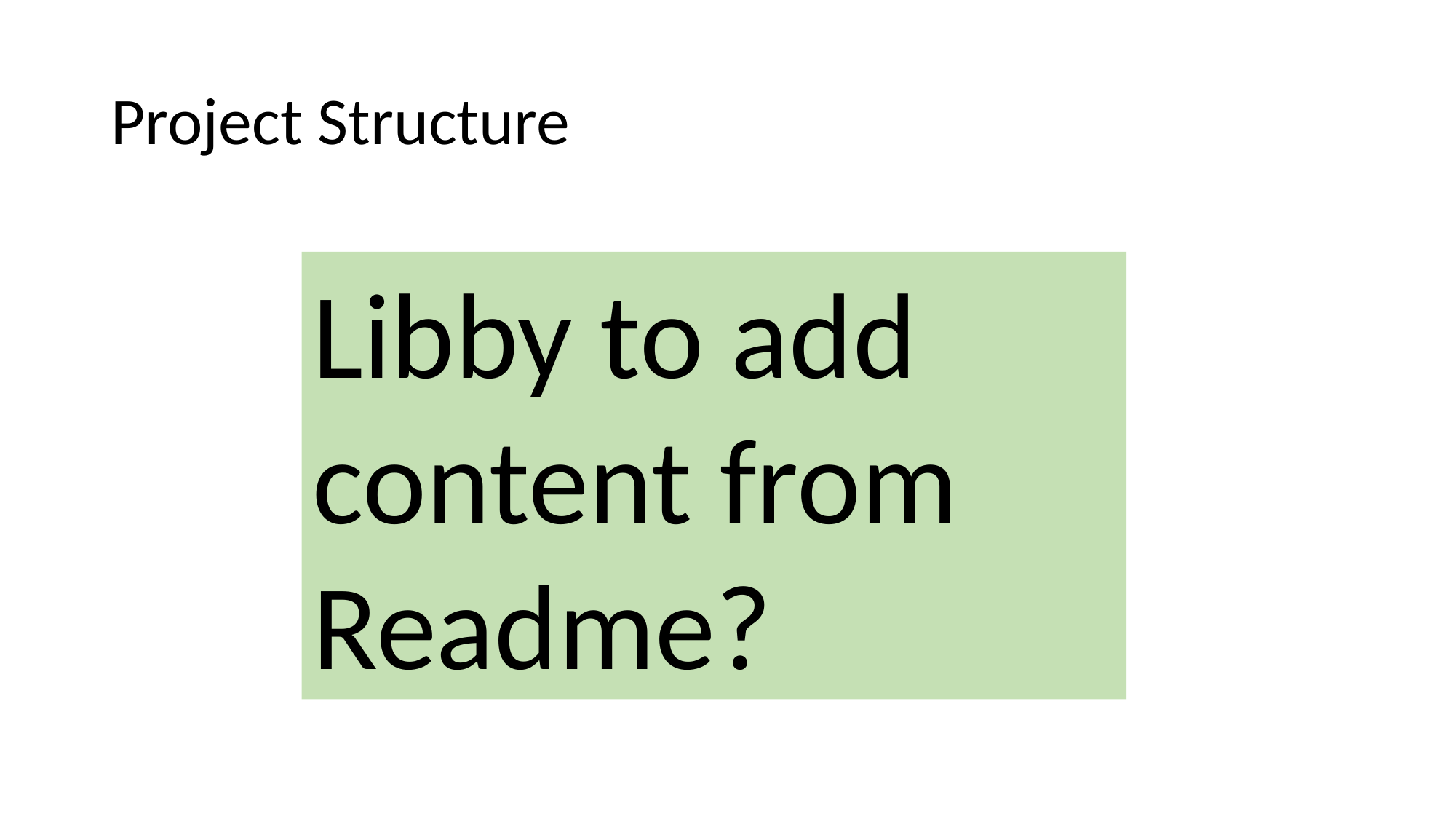

# Project Structure

Libby to add content from Readme?